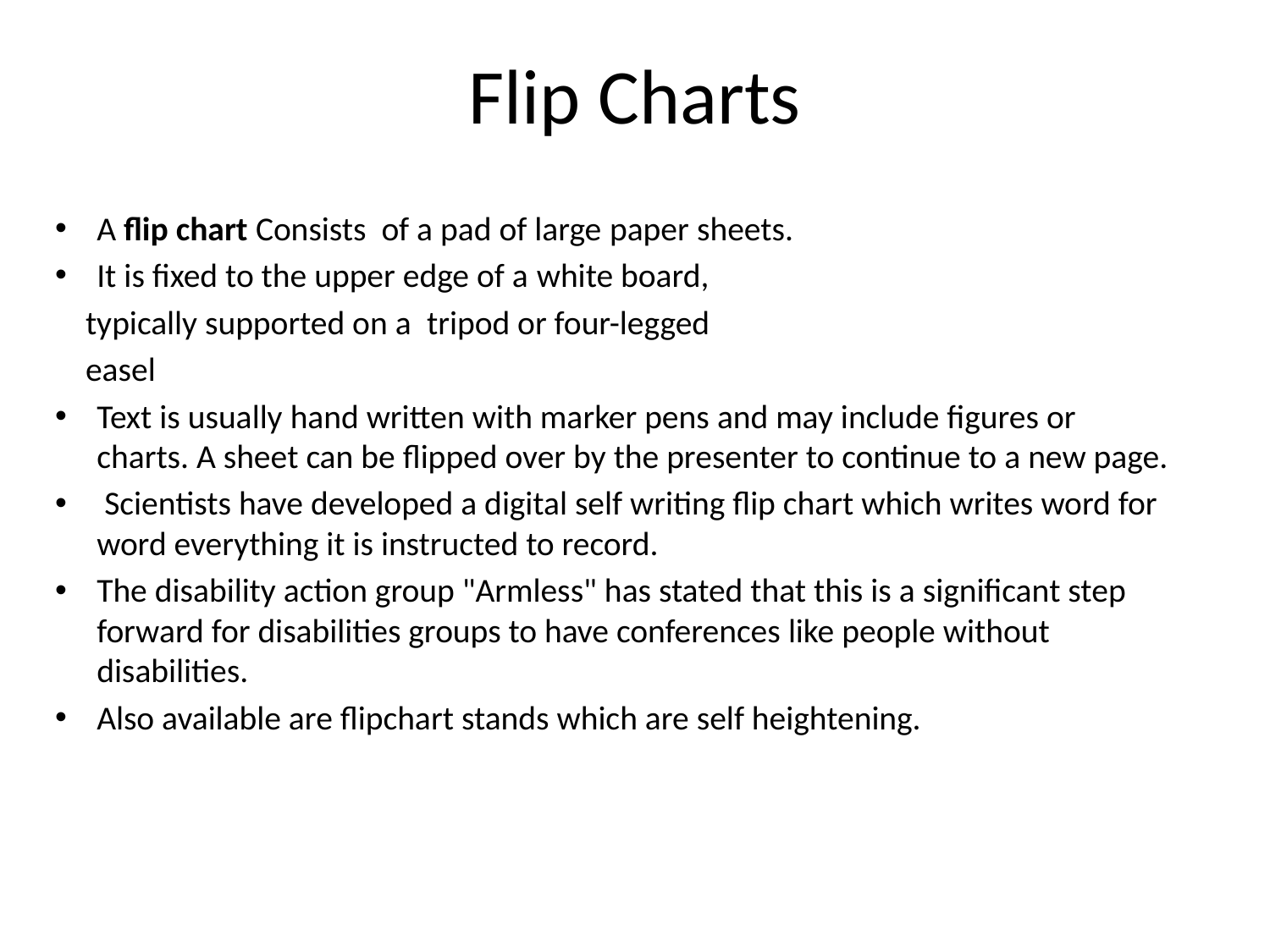

# Flip Charts
A flip chart Consists  of a pad of large paper sheets.
It is fixed to the upper edge of a white board,
    typically supported on a  tripod or four-legged
    easel
Text is usually hand written with marker pens and may include figures or charts. A sheet can be flipped over by the presenter to continue to a new page.
 Scientists have developed a digital self writing flip chart which writes word for word everything it is instructed to record.
The disability action group "Armless" has stated that this is a significant step forward for disabilities groups to have conferences like people without disabilities.
Also available are flipchart stands which are self heightening.